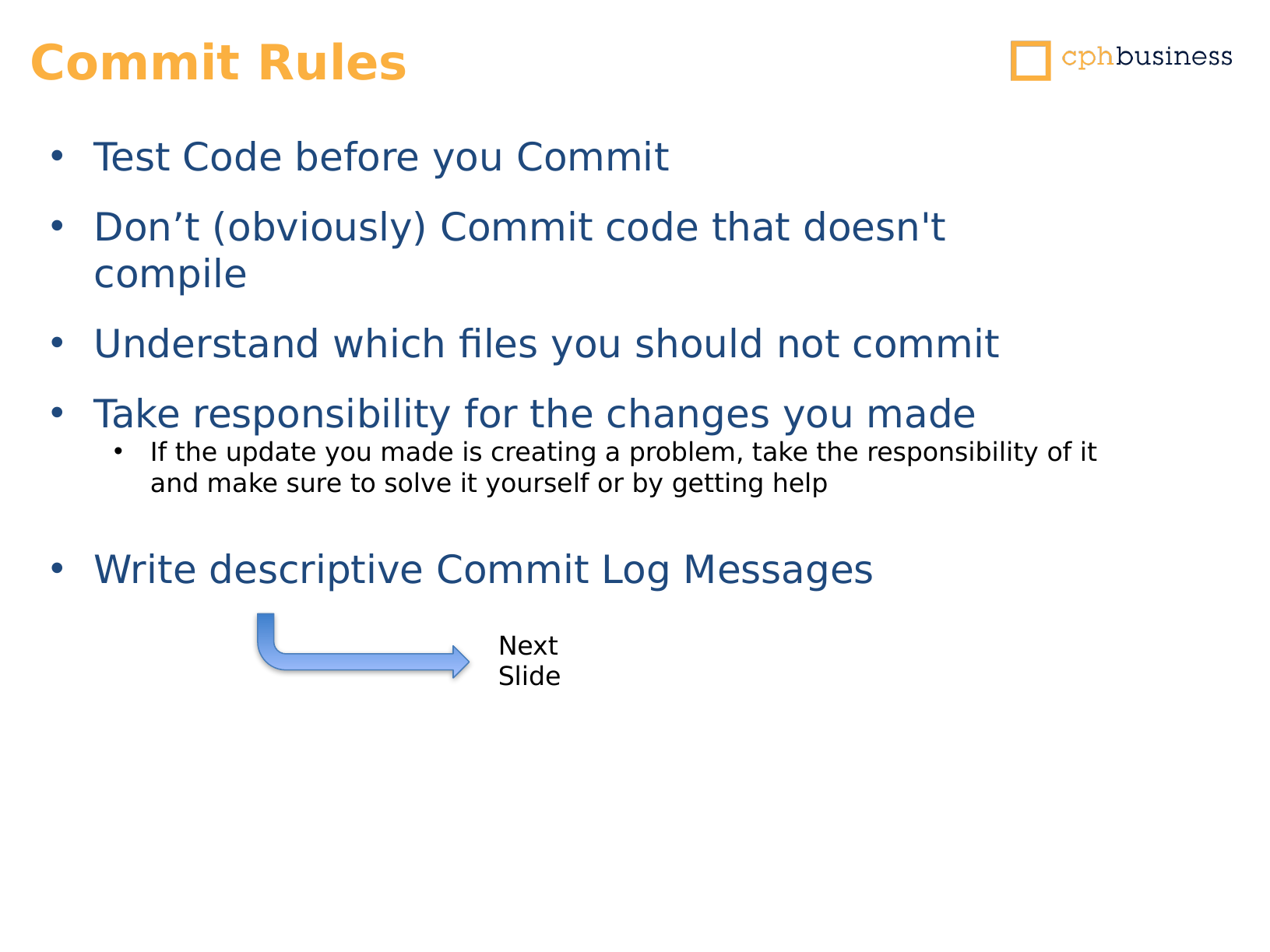

# Commit Rules
Test Code before you Commit

Don’t (obviously) Commit code that doesn't compile

Understand which files you should not commit

Take responsibility for the changes you made
If the update you made is creating a problem, take the responsibility of it and make sure to solve it yourself or by getting help

Write descriptive Commit Log Messages

Next Slide